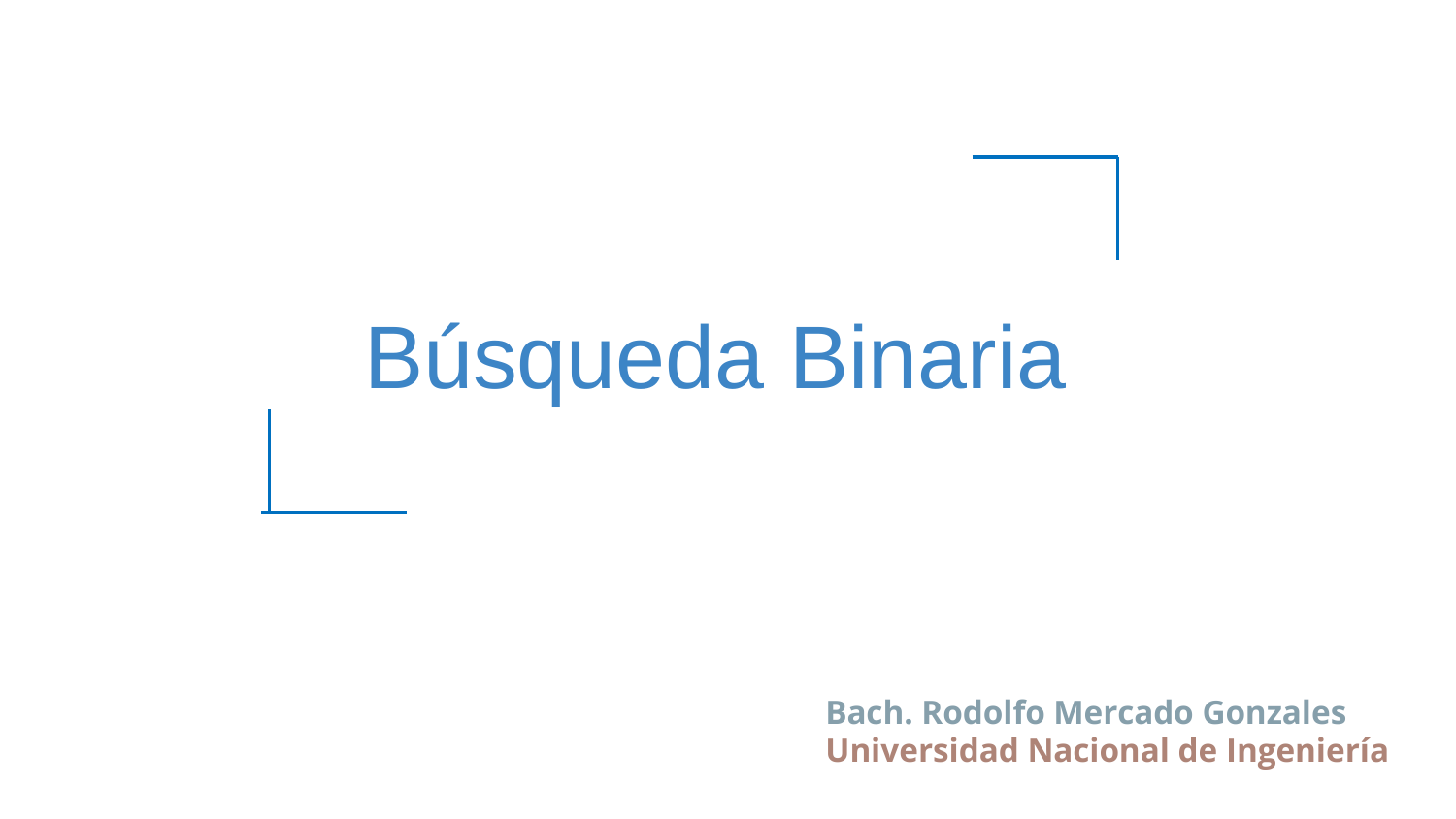

# Búsqueda Binaria
Bach. Rodolfo Mercado Gonzales
Universidad Nacional de Ingeniería